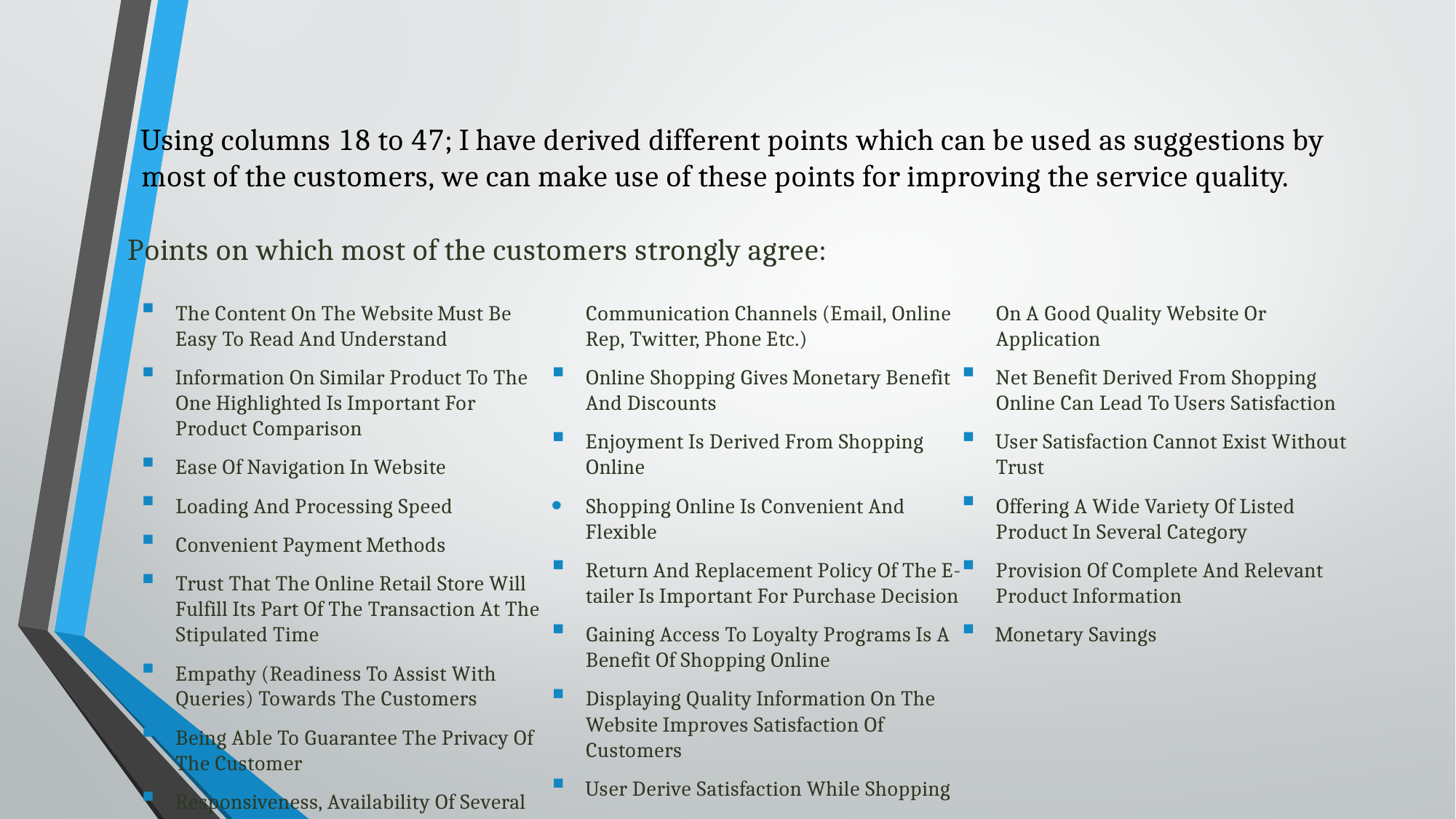

# Using columns 18 to 47; I have derived different points which can be used as suggestions by most of the customers, we can make use of these points for improving the service quality.
Points on which most of the customers strongly agree:
The Content On The Website Must Be Easy To Read And Understand
Information On Similar Product To The One Highlighted Is Important For Product Comparison
Ease Of Navigation In Website
Loading And Processing Speed
Convenient Payment Methods
Trust That The Online Retail Store Will Fulfill Its Part Of The Transaction At The Stipulated Time
Empathy (Readiness To Assist With Queries) Towards The Customers
Being Able To Guarantee The Privacy Of The Customer
Responsiveness, Availability Of Several Communication Channels (Email, Online Rep, Twitter, Phone Etc.)
Online Shopping Gives Monetary Benefit And Discounts
Enjoyment Is Derived From Shopping Online
Shopping Online Is Convenient And Flexible
Return And Replacement Policy Of The E-tailer Is Important For Purchase Decision
Gaining Access To Loyalty Programs Is A Benefit Of Shopping Online
Displaying Quality Information On The Website Improves Satisfaction Of Customers
User Derive Satisfaction While Shopping On A Good Quality Website Or Application
Net Benefit Derived From Shopping Online Can Lead To Users Satisfaction
User Satisfaction Cannot Exist Without Trust
Offering A Wide Variety Of Listed Product In Several Category
Provision Of Complete And Relevant Product Information
Monetary Savings